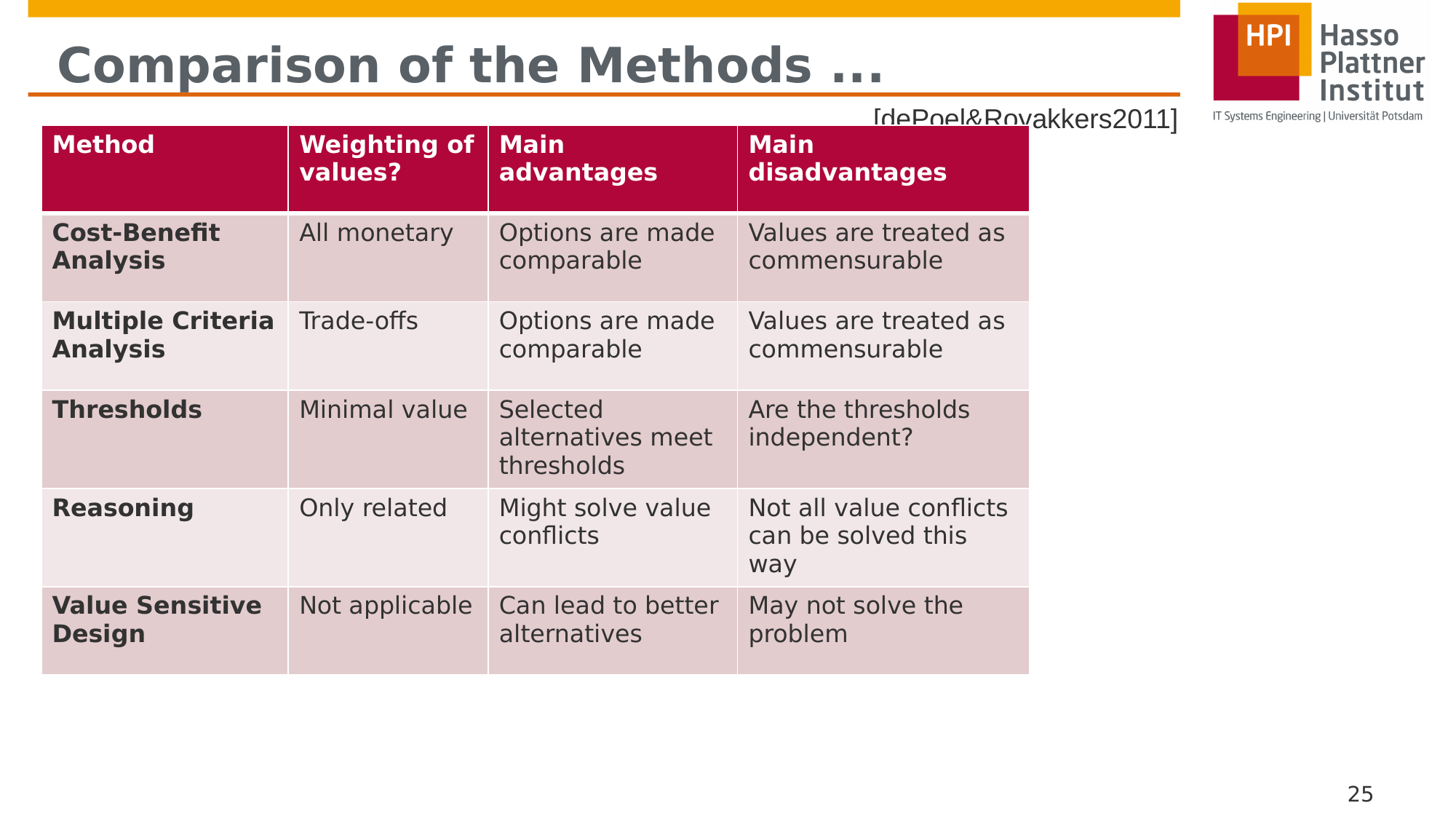

# Comparison of the Methods ...
[dePoel&Royakkers2011]
| Method | Weighting of values? | Main advantages | Main disadvantages |
| --- | --- | --- | --- |
| Cost-Benefit Analysis | All monetary | Options are made comparable | Values are treated as commensurable |
| Multiple Criteria Analysis | Trade-offs | Options are made comparable | Values are treated as commensurable |
| Thresholds | Minimal value | Selected alternatives meet thresholds | Are the thresholds independent? |
| Reasoning | Only related | Might solve value conflicts | Not all value conflicts can be solved this way |
| Value Sensitive Design | Not applicable | Can lead to better alternatives | May not solve the problem |
25